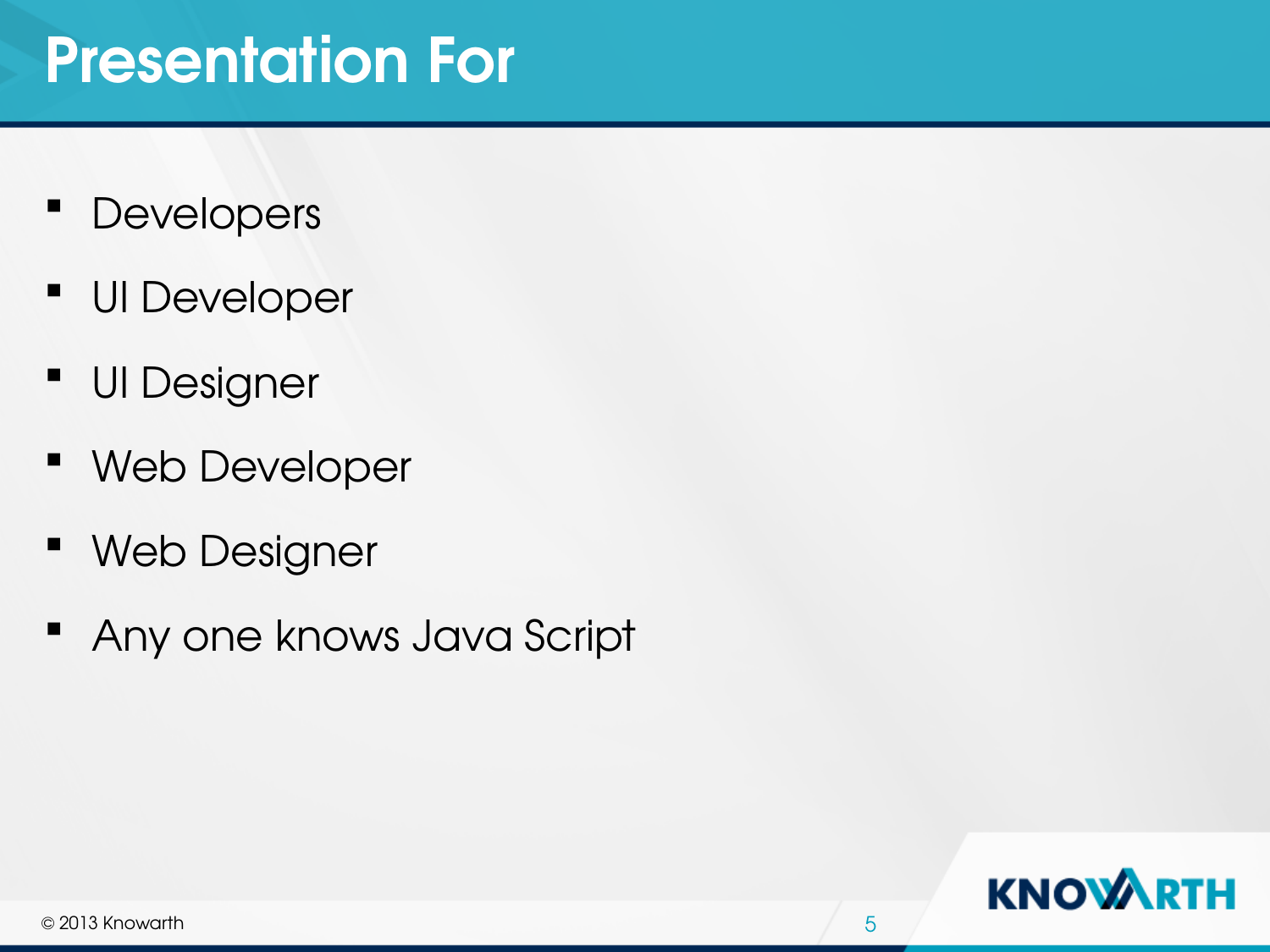

# Presentation For
Developers
UI Developer
UI Designer
Web Developer
Web Designer
Any one knows Java Script

5
© 2013 Knowarth